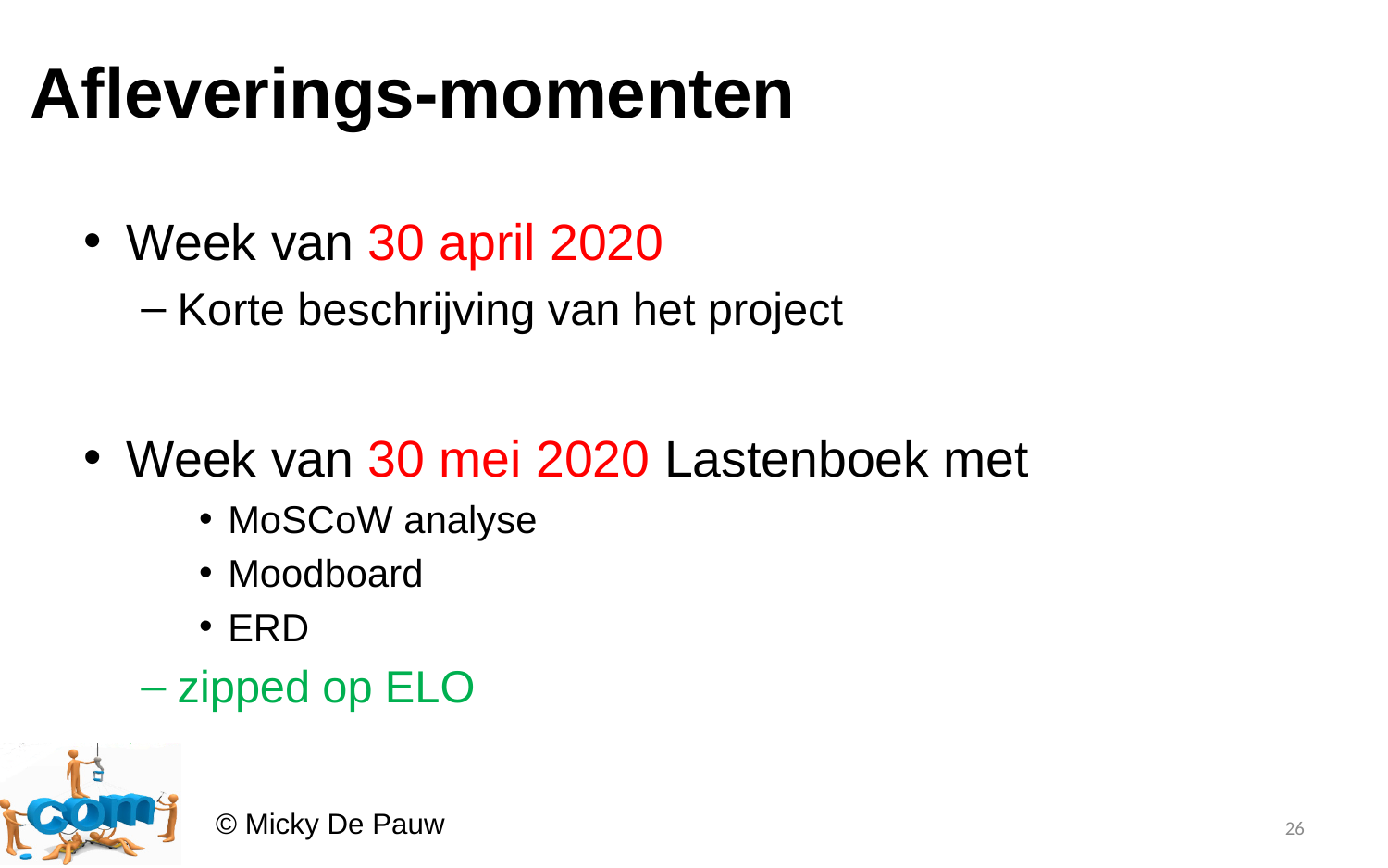

# Afleverings-momenten
Week van 30 april 2020
Korte beschrijving van het project

Week van 30 mei 2020 Lastenboek met
MoSCoW analyse
Moodboard
ERD
zipped op ELO

26